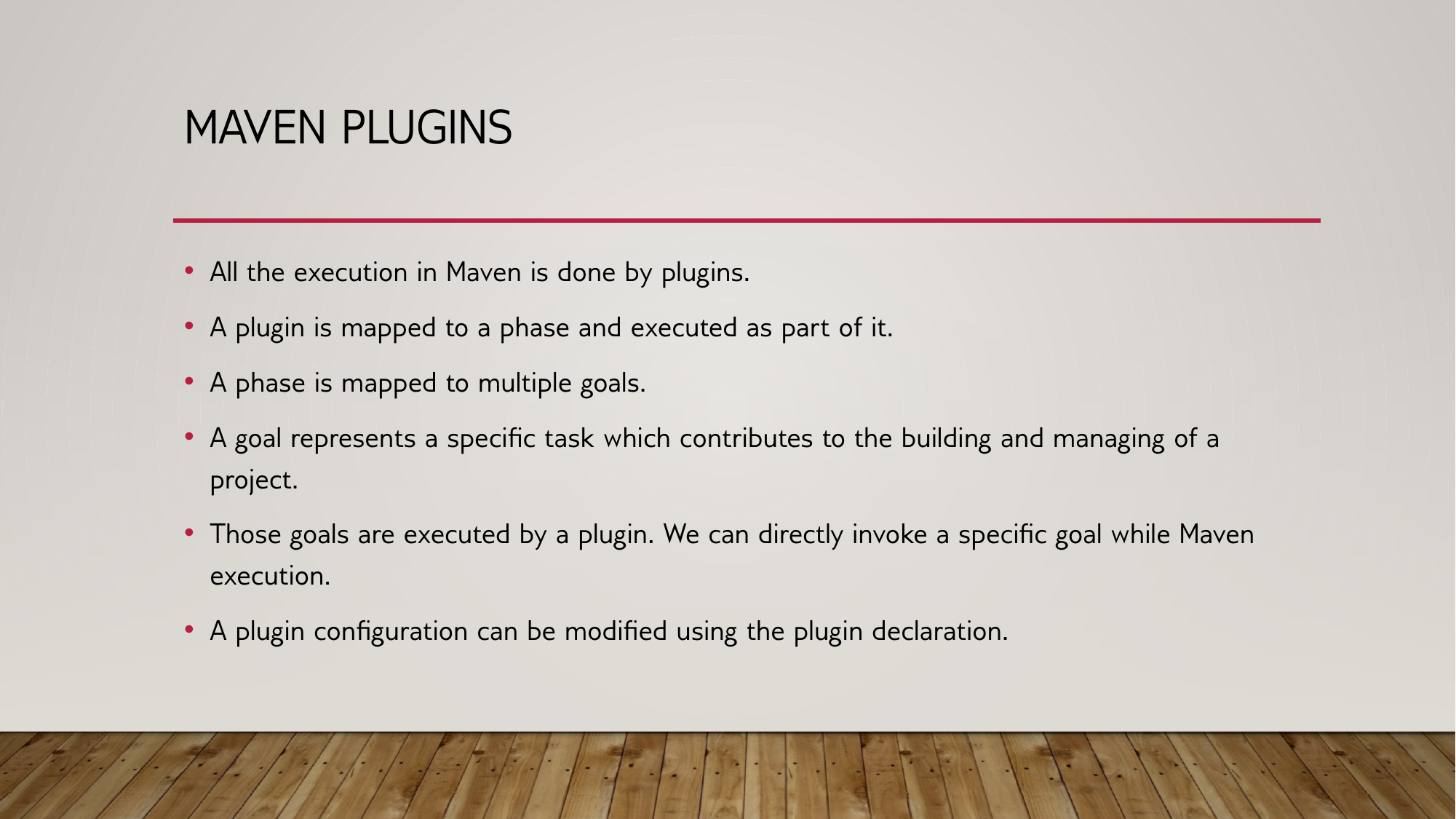

# Maven plugins
All the execution in Maven is done by plugins.
A plugin is mapped to a phase and executed as part of it.
A phase is mapped to multiple goals.
A goal represents a specific task which contributes to the building and managing of a project.
Those goals are executed by a plugin. We can directly invoke a specific goal while Maven execution.
A plugin configuration can be modified using the plugin declaration.